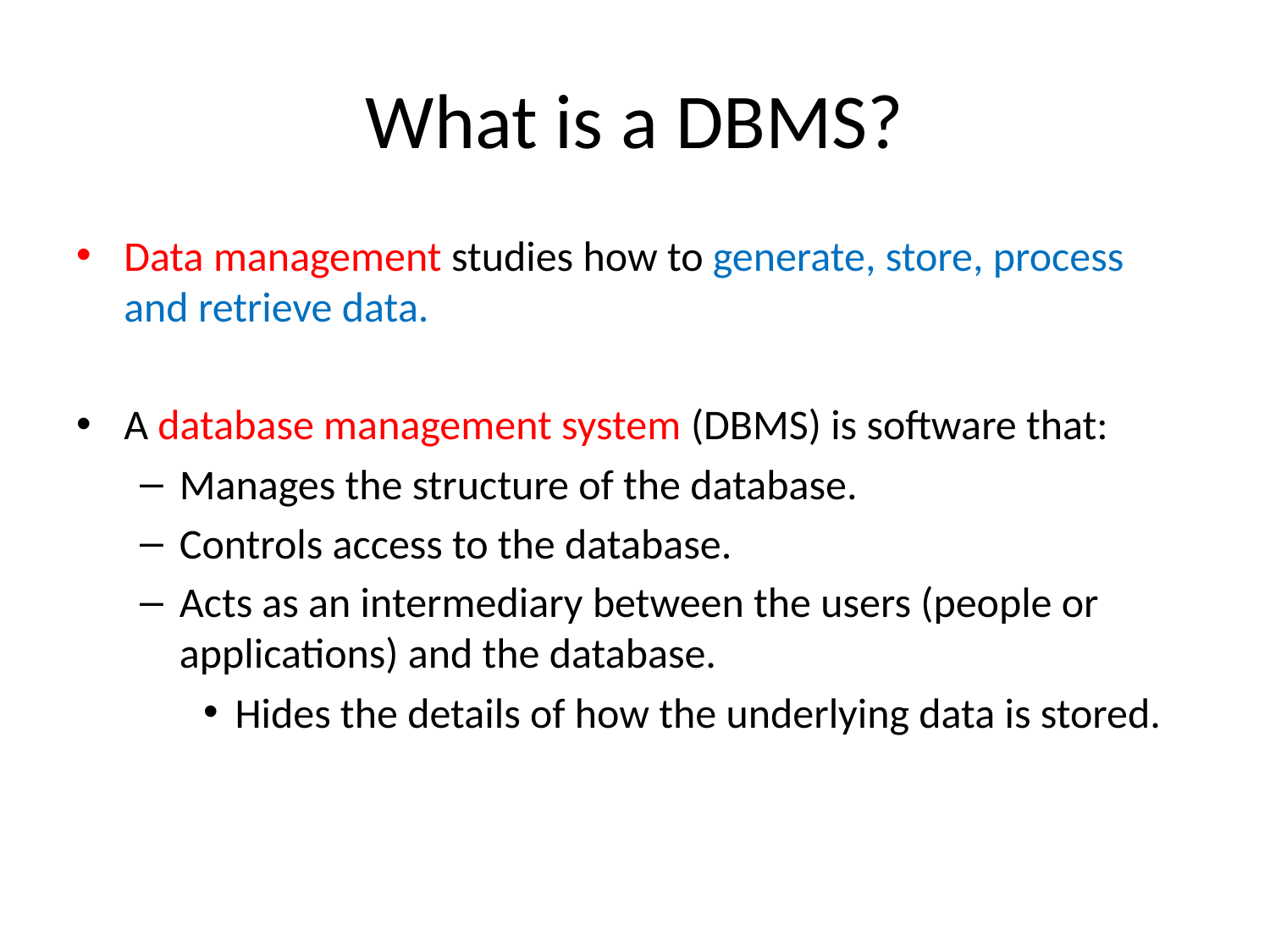

# What is a DBMS?
Data management studies how to generate, store, process and retrieve data.

A database management system (DBMS) is software that:
Manages the structure of the database.
Controls access to the database.
Acts as an intermediary between the users (people or applications) and the database.
Hides the details of how the underlying data is stored.